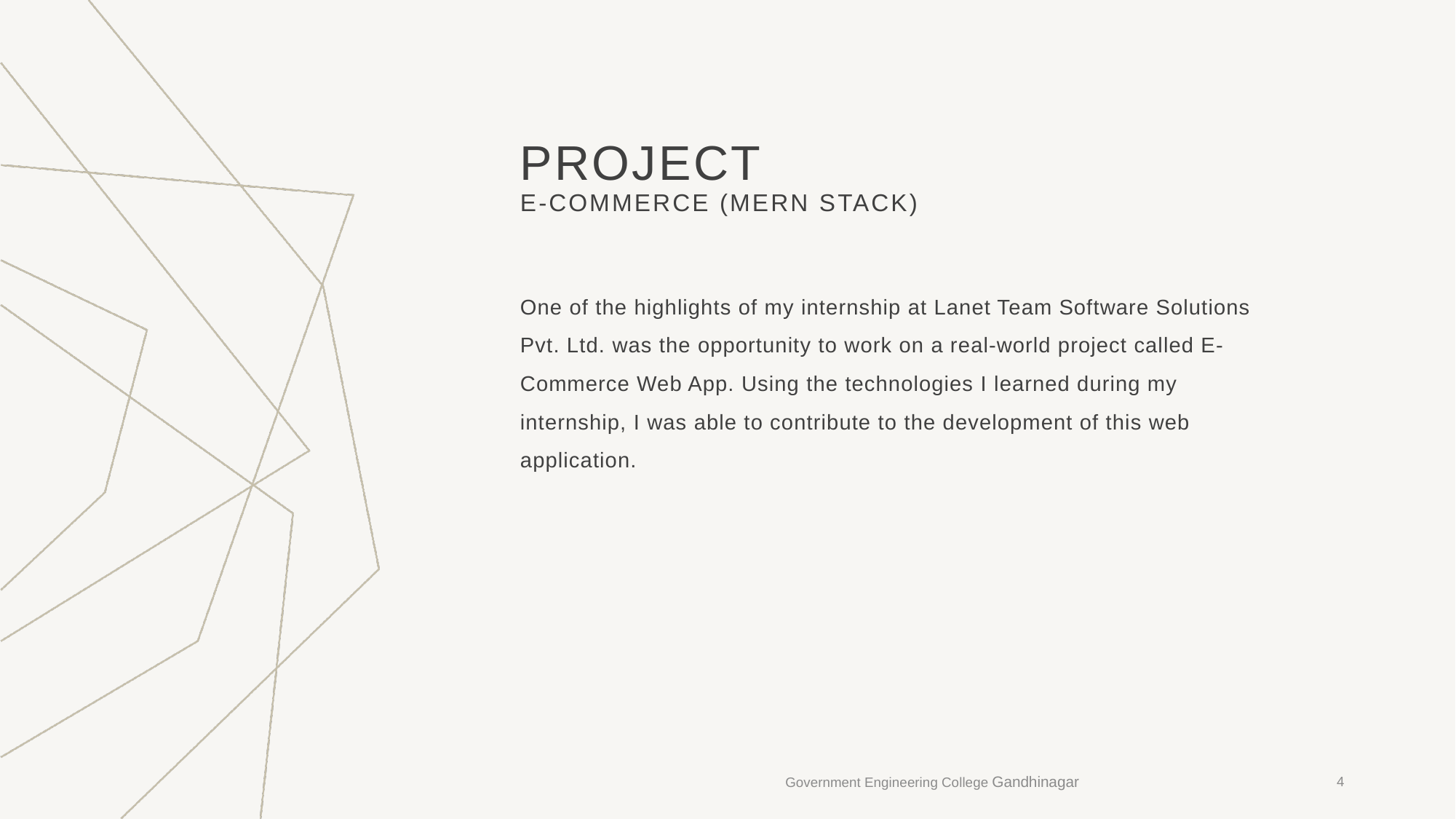

# Project E-Commerce (MERN Stack)
One of the highlights of my internship at Lanet Team Software Solutions Pvt. Ltd. was the opportunity to work on a real-world project called E-Commerce Web App. Using the technologies I learned during my internship, I was able to contribute to the development of this web application.
Government Engineering College Gandhinagar
4